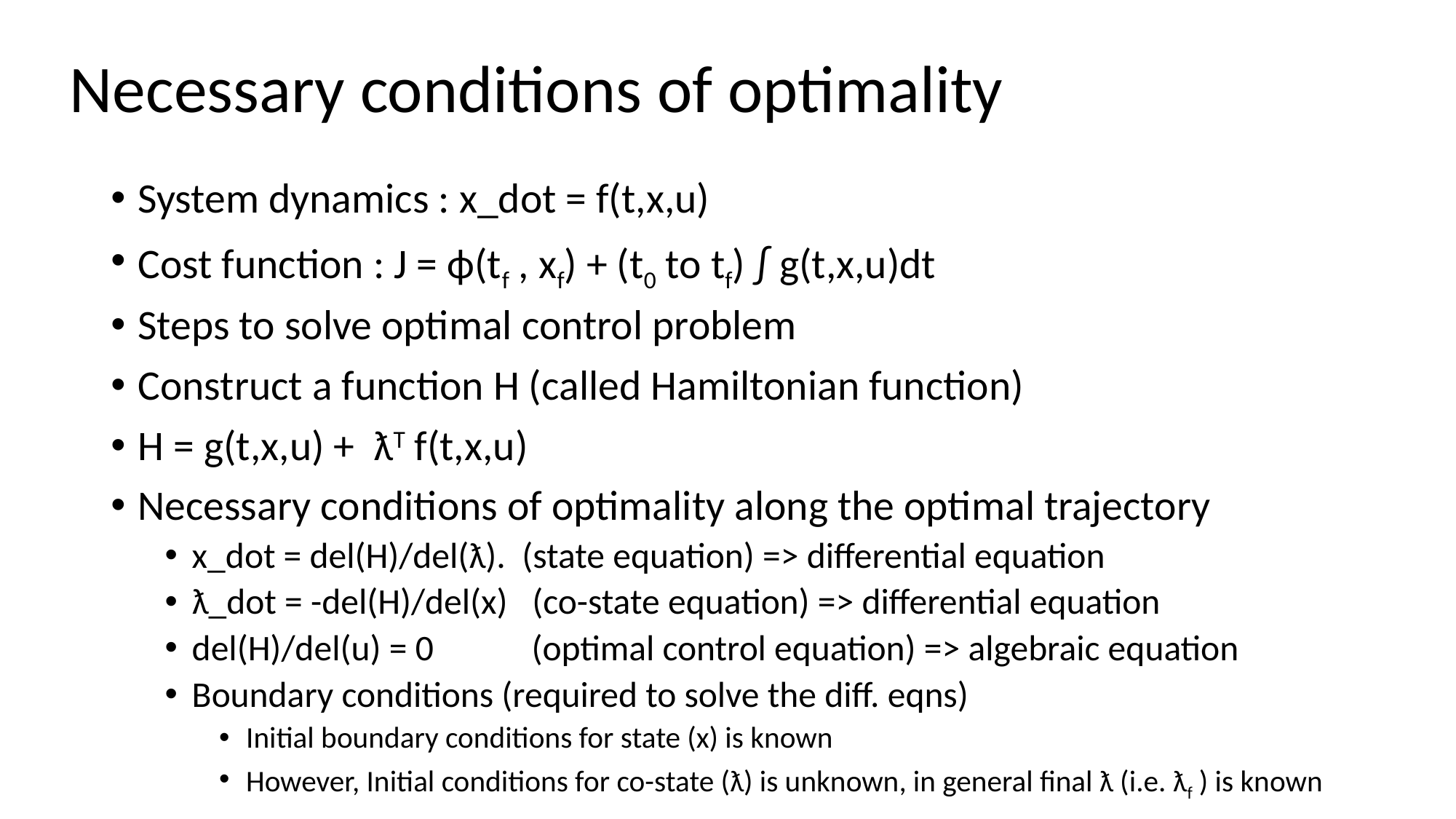

# Necessary conditions of optimality
System dynamics : x_dot = f(t,x,u)
Cost function : J = ϕ(tf , xf) + (t0 to tf) ∫ g(t,x,u)dt
Steps to solve optimal control problem
Construct a function H (called Hamiltonian function)
H = g(t,x,u) +  ƛT f(t,x,u)
Necessary conditions of optimality along the optimal trajectory
x_dot = del(H)/del(ƛ).  (state equation) => differential equation
ƛ_dot = -del(H)/del(x)   (co-state equation) => differential equation
del(H)/del(u) = 0            (optimal control equation) => algebraic equation
Boundary conditions (required to solve the diff. eqns)
Initial boundary conditions for state (x) is known
However, Initial conditions for co-state (ƛ) is unknown, in general final ƛ (i.e. ƛf ) is known